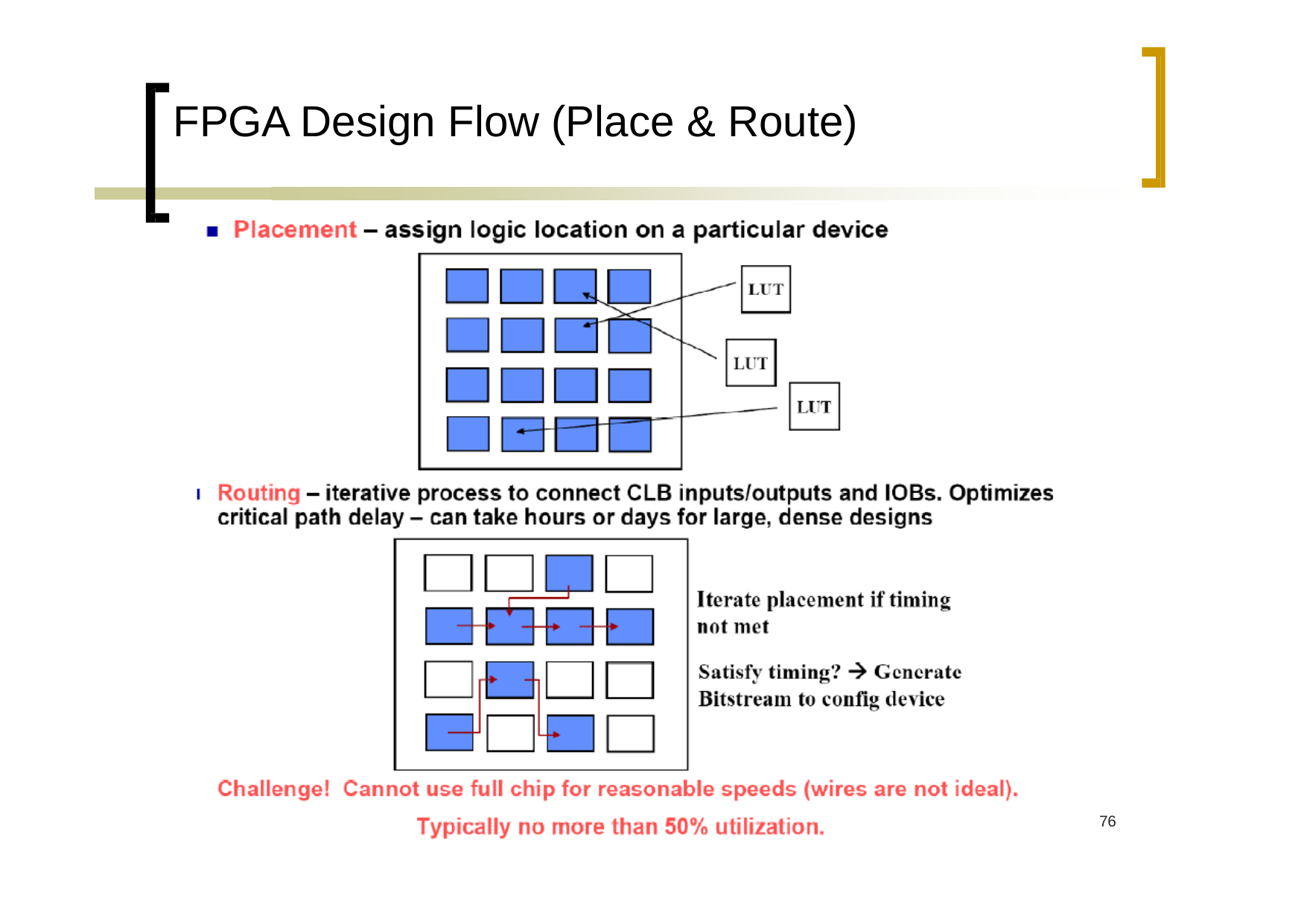

# FPGA Design Flow (Place & Route)

76